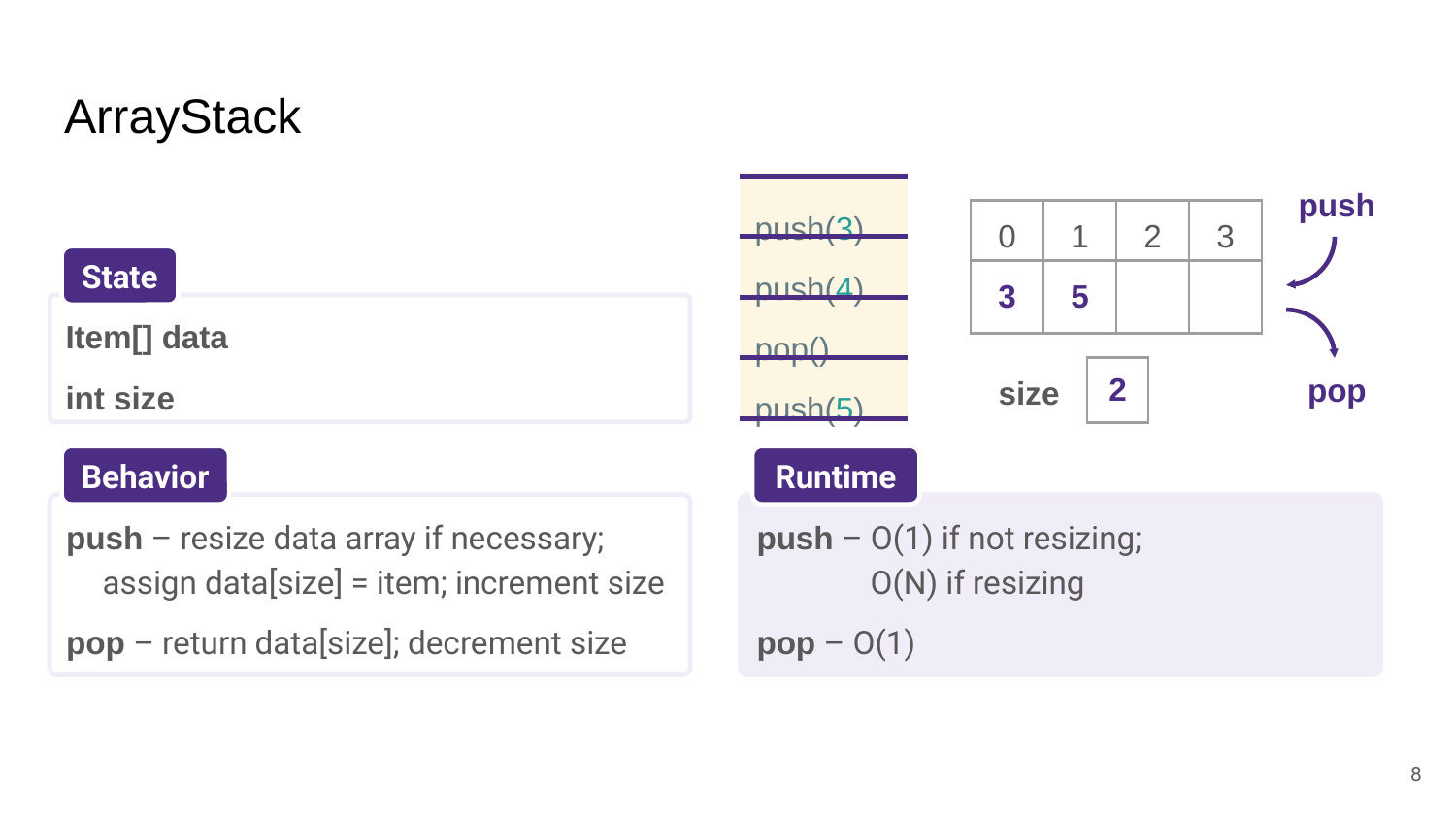

# ArrayStack
push(3)
push(4)
pop()
push(5)
push

| 0 | 1 | 2 | 3 |
| --- | --- | --- | --- |
State
|  |  |  |  |
| --- | --- | --- | --- |
| 3 |  |  |  |
| --- | --- | --- | --- |
| 3 | 4 |  |  |
| --- | --- | --- | --- |
| 3 | 4 |  |  |
| --- | --- | --- | --- |
| 3 | 5 |  |  |
| --- | --- | --- | --- |
Item[] data
int size

| 0 |
| --- |
| 1 |
| --- |
| 2 |
| --- |
| 1 |
| --- |
| 2 |
| --- |
pop
size
Behavior
Runtime
push – resize data array if necessary; assign data[size] = item; increment size
pop – return data[size]; decrement size
push – O(1) if not resizing;
O(N) if resizing
pop – O(1)
8